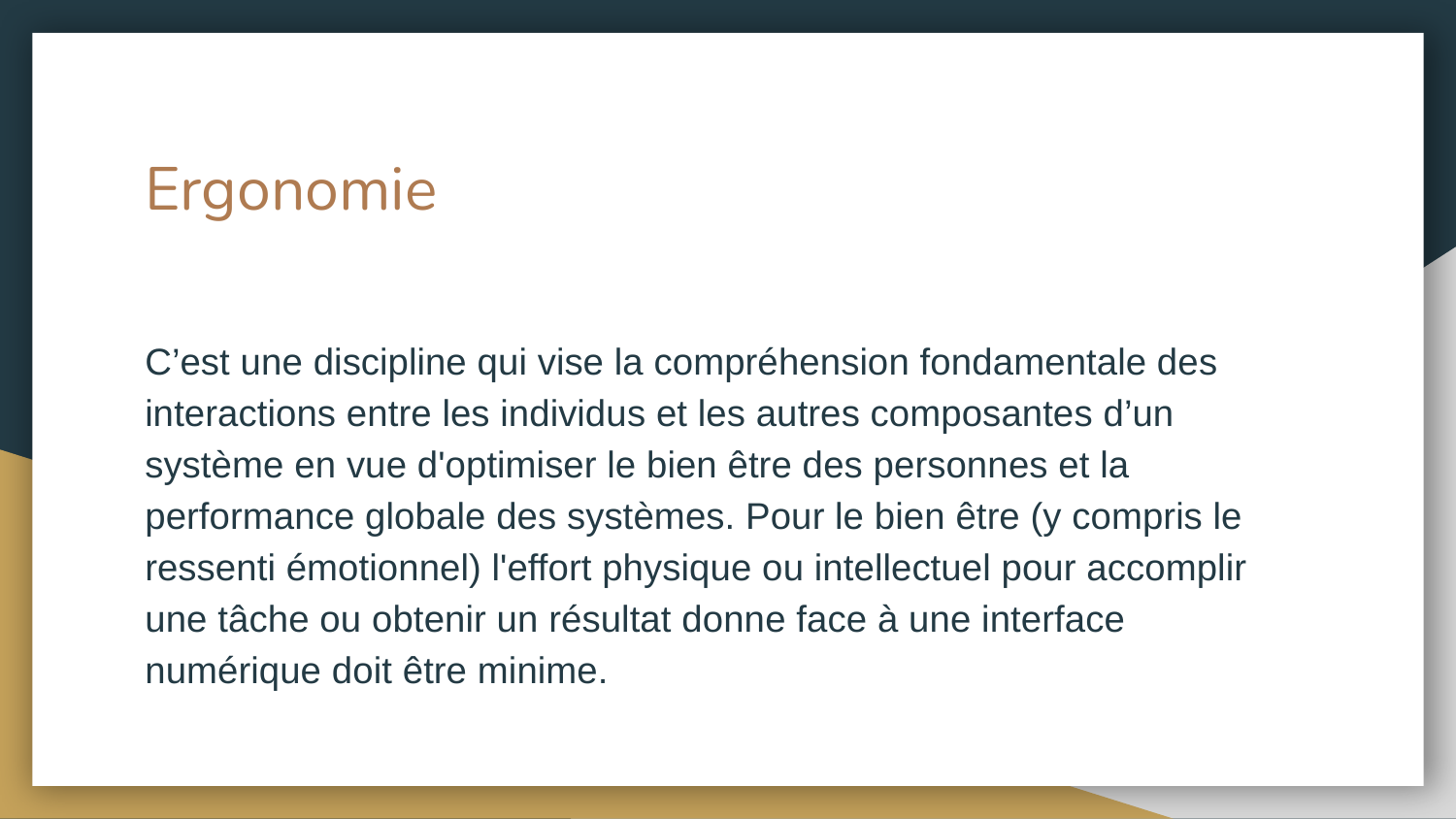

# Ergonomie
C’est une discipline qui vise la compréhension fondamentale des interactions entre les individus et les autres composantes d’un système en vue d'optimiser le bien être des personnes et la performance globale des systèmes. Pour le bien être (y compris le ressenti émotionnel) l'effort physique ou intellectuel pour accomplir une tâche ou obtenir un résultat donne face à une interface numérique doit être minime.